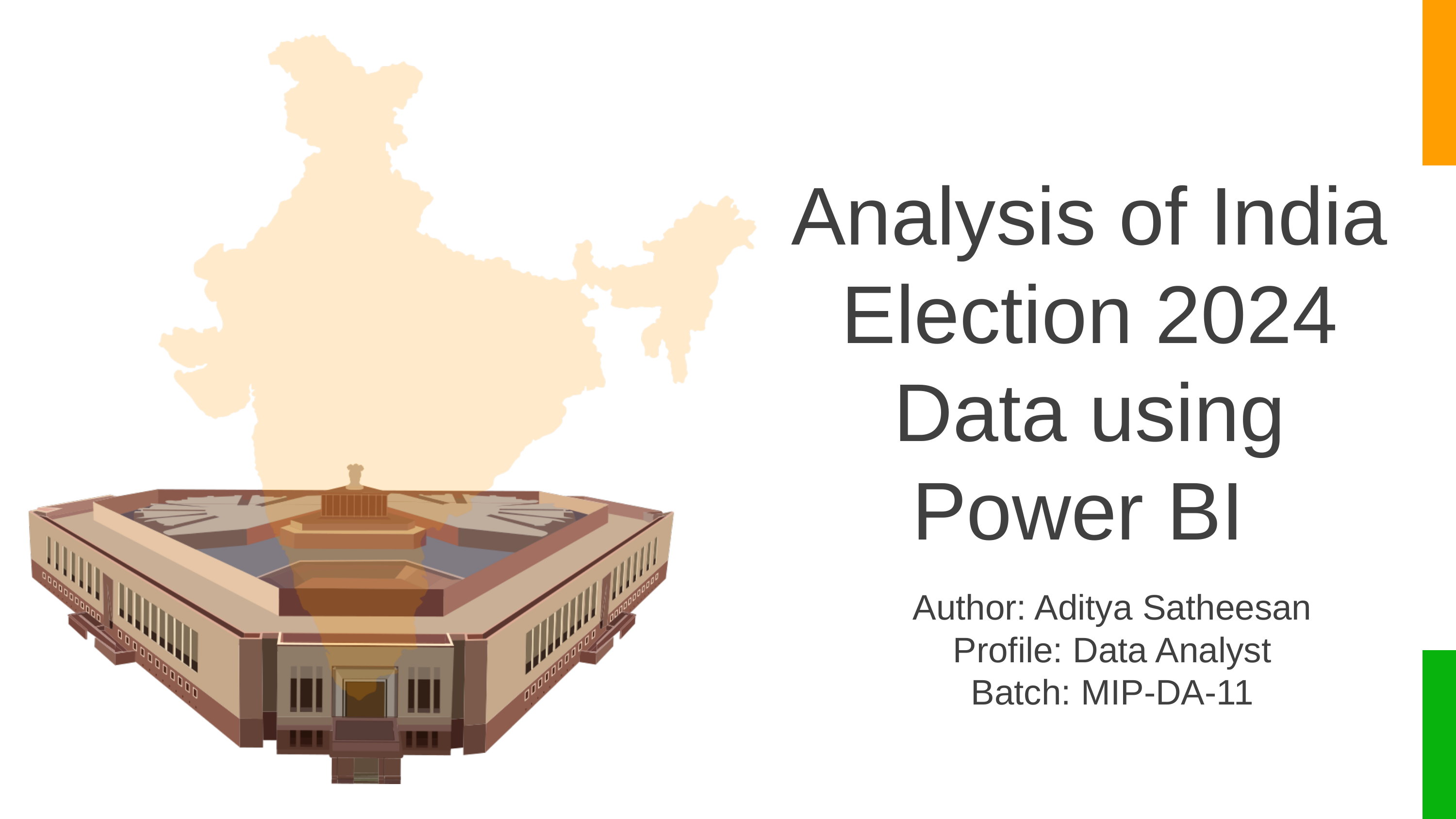

Analysis of India Election 2024 Data using Power BI
Author: Aditya Satheesan
Profile: Data Analyst
Batch: MIP-DA-11